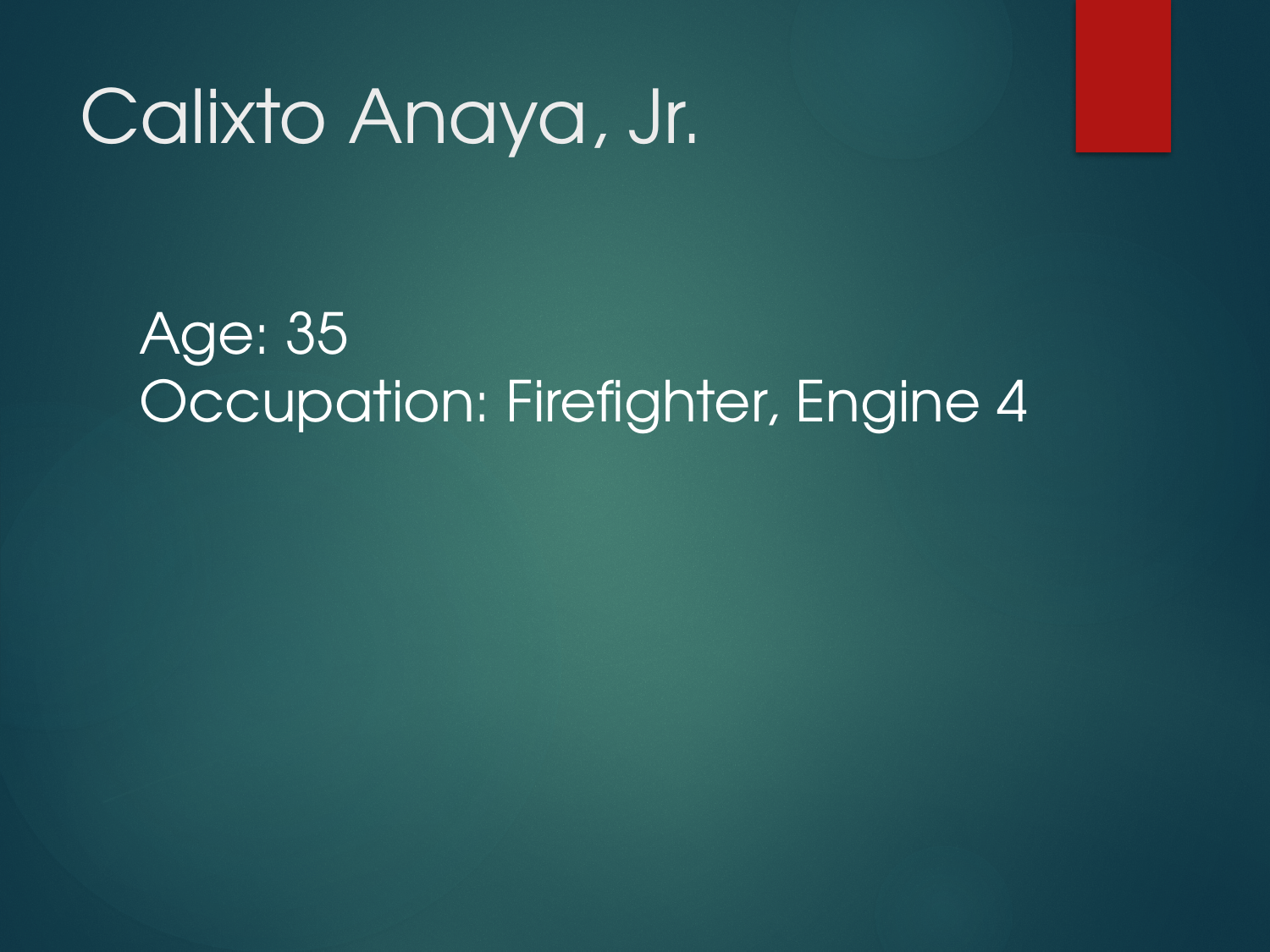

# Calixto Anaya, Jr.

Age: 35
Occupation: Firefighter, Engine 4